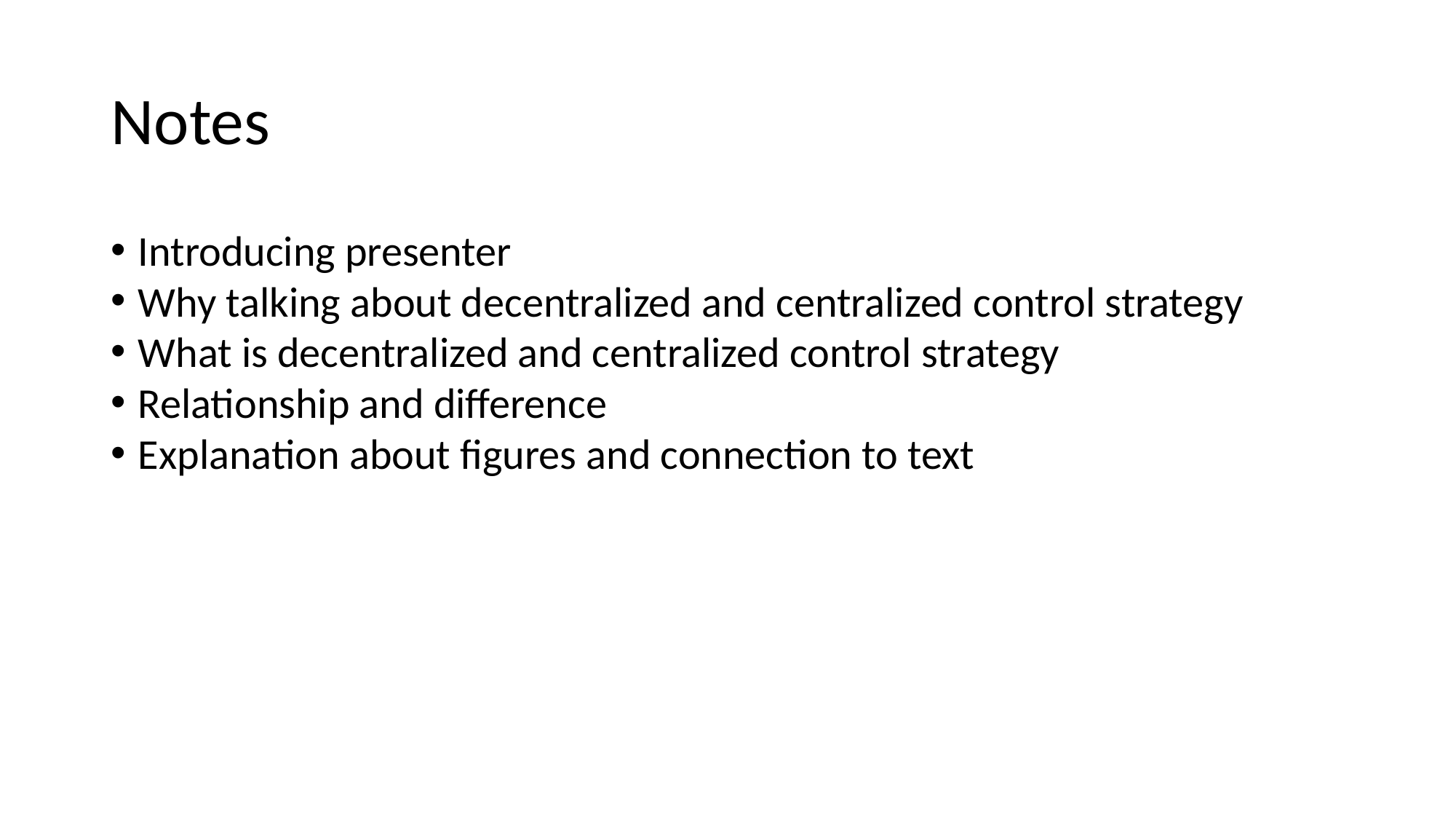

# Notes
Introducing presenter
Why talking about decentralized and centralized control strategy
What is decentralized and centralized control strategy
Relationship and difference
Explanation about figures and connection to text